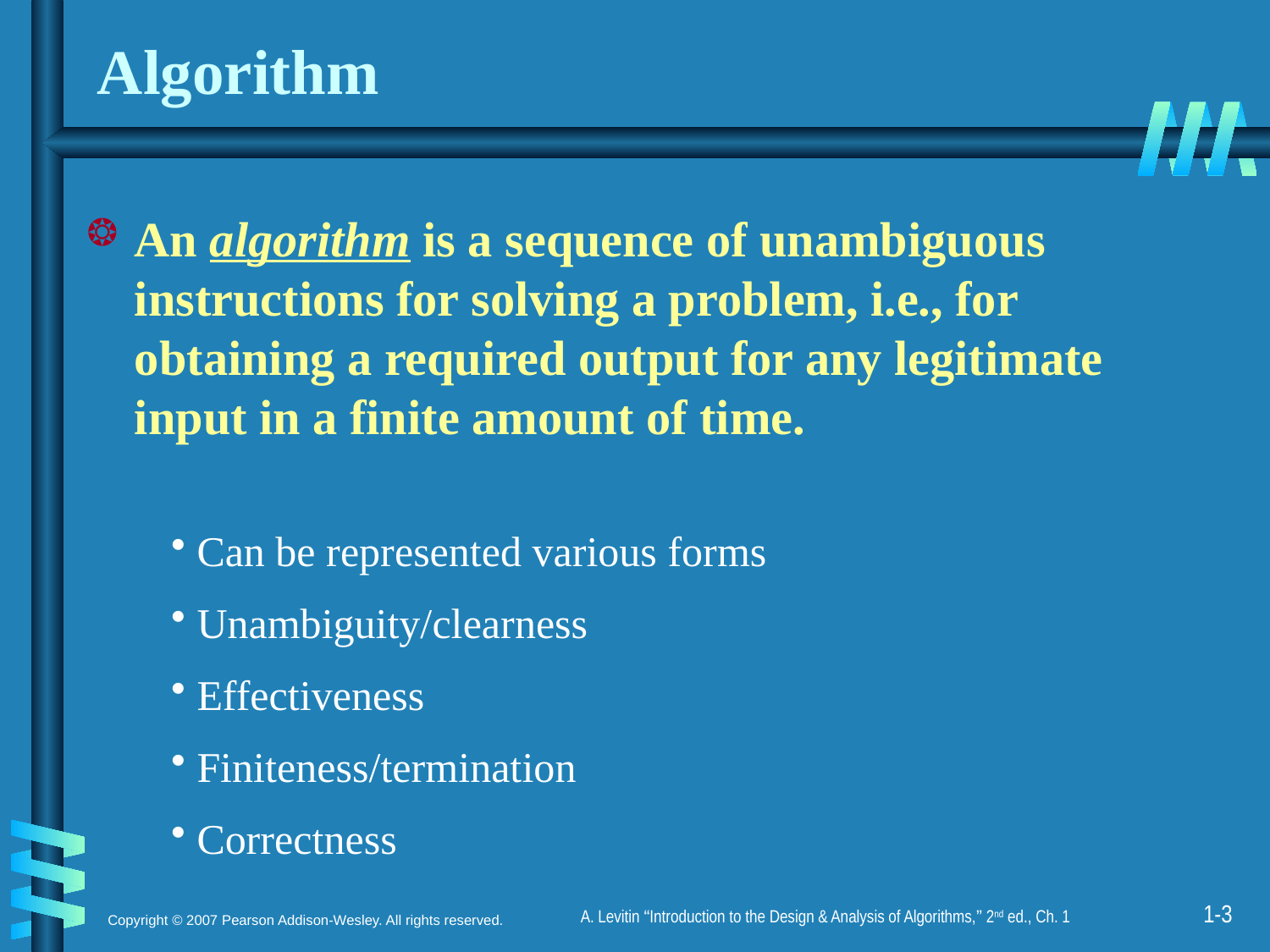

# Algorithm
An algorithm is a sequence of unambiguous instructions for solving a problem, i.e., for obtaining a required output for any legitimate input in a finite amount of time.
 Can be represented various forms
 Unambiguity/clearness
 Effectiveness
 Finiteness/termination
 Correctness

1-3